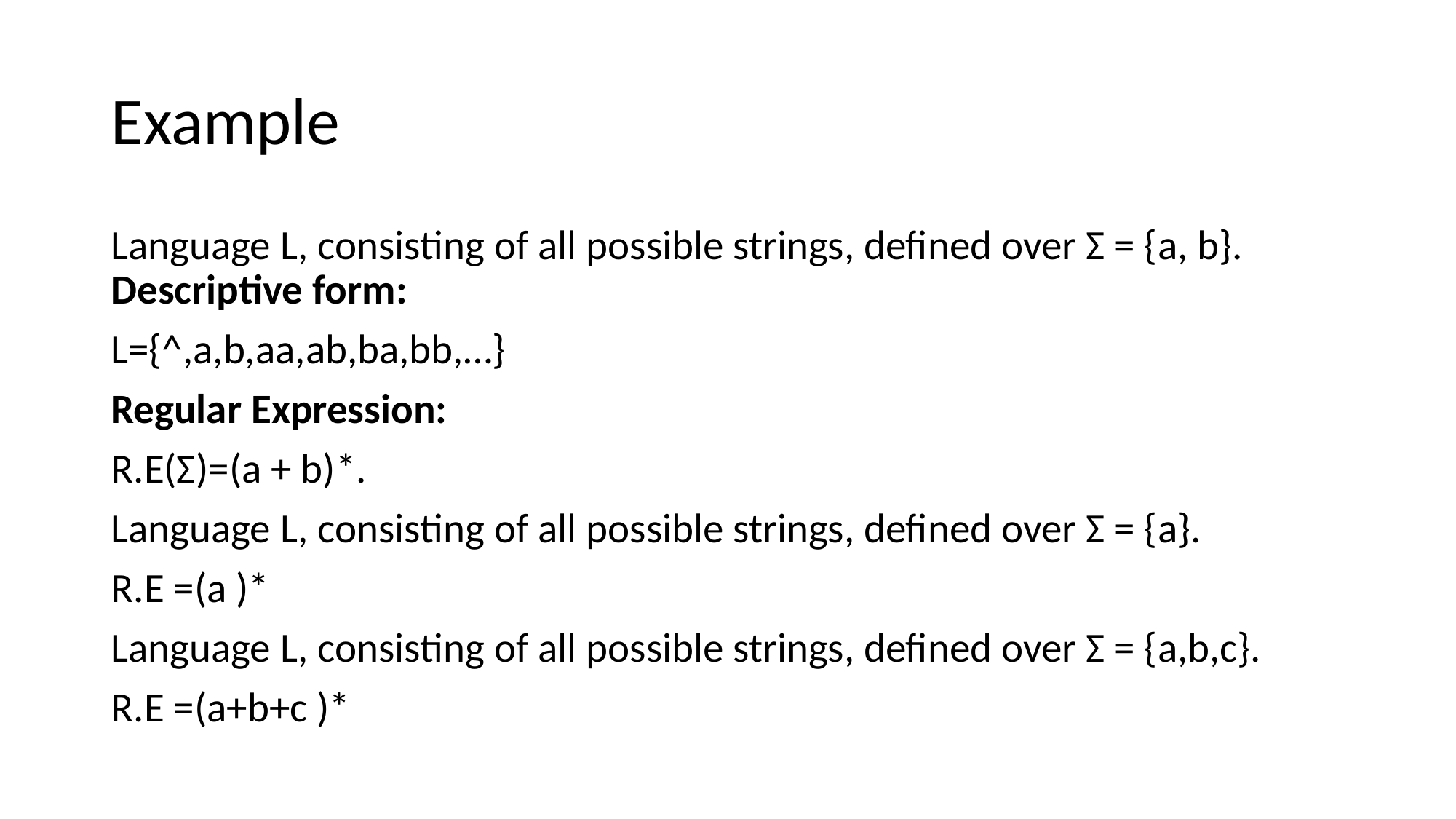

# Example
Language L, consisting of all possible strings, defined over Σ = {a, b}. Descriptive form:
L={^,a,b,aa,ab,ba,bb,…}
Regular Expression:
R.E(Σ)=(a + b)*.
Language L, consisting of all possible strings, defined over Σ = {a}.
R.E =(a )*
Language L, consisting of all possible strings, defined over Σ = {a,b,c}.
R.E =(a+b+c )*